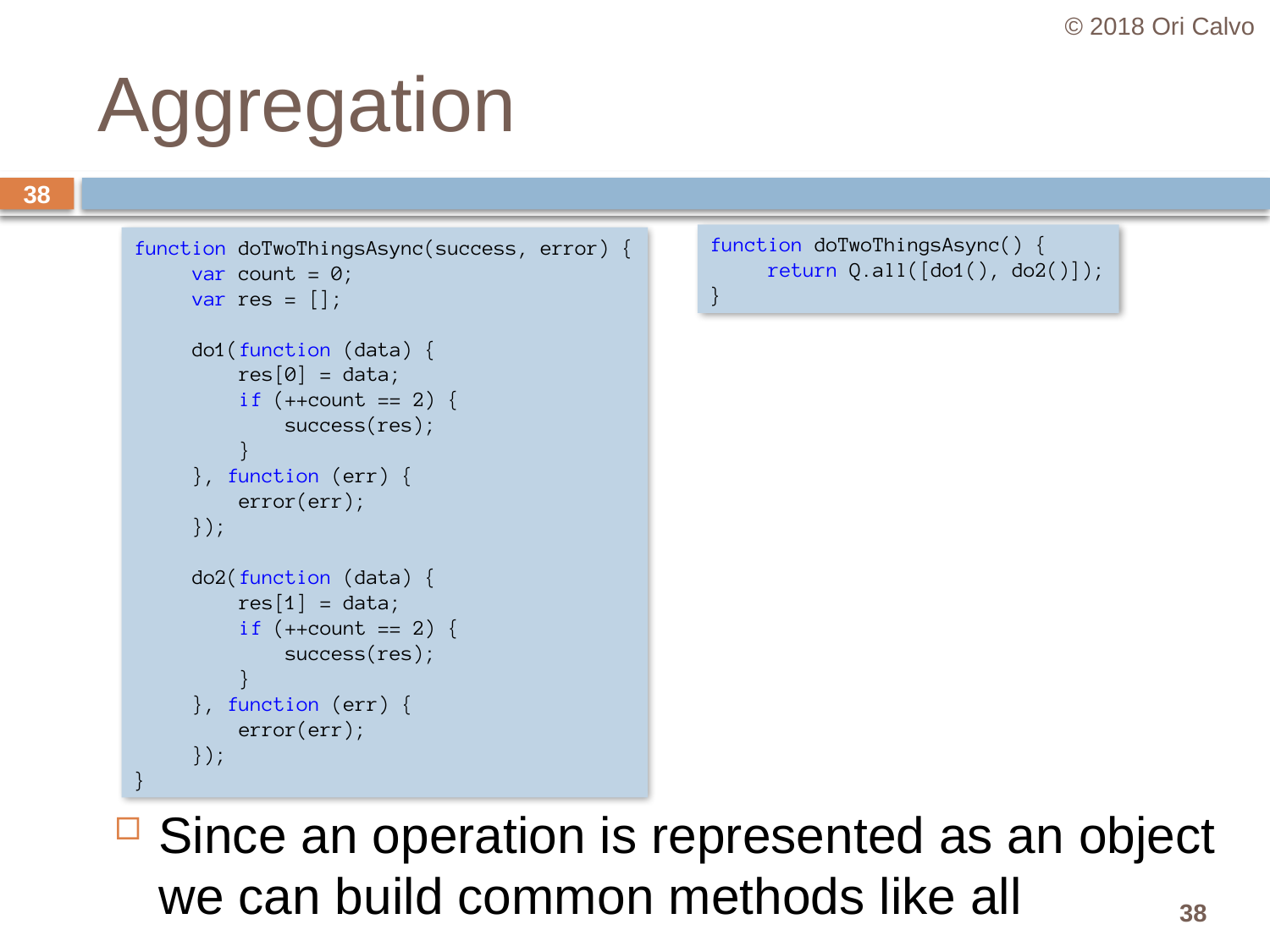

© 2018 Ori Calvo
# Aggregation
38
function doTwoThingsAsync(success, error) {
     var count = 0;
     var res = [];

     do1(function (data) {
         res[0] = data;
         if (++count == 2) {
             success(res);
         }
     }, function (err) {
         error(err);
     });

     do2(function (data) {
         res[1] = data;
         if (++count == 2) {
             success(res);
         }
     }, function (err) {
         error(err);
     });
}
function doTwoThingsAsync() {
     return Q.all([do1(), do2()]);
}
Since an operation is represented as an object we can build common methods like all